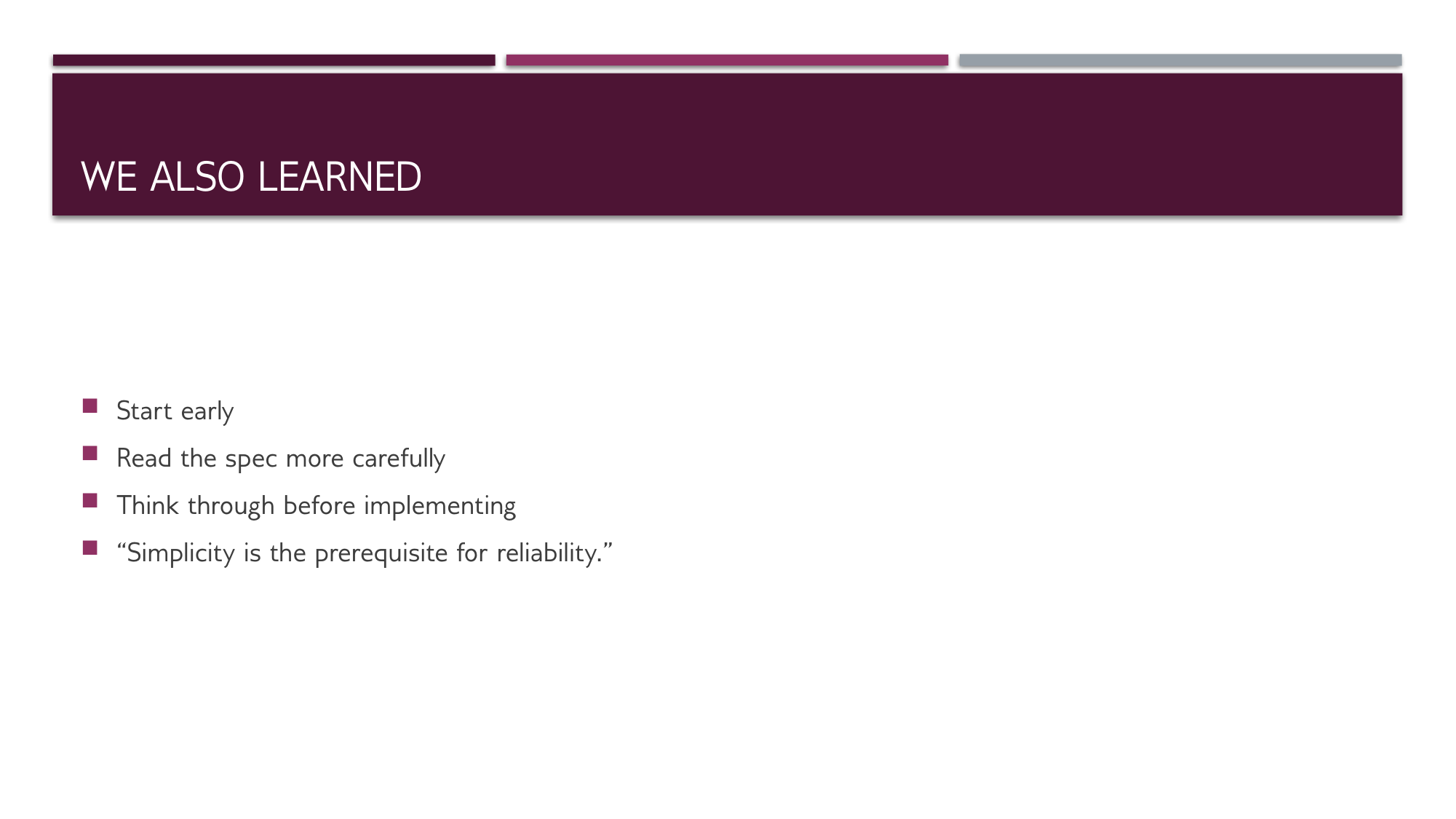

# We also learned
Start early
Read the spec more carefully
Think through before implementing
“Simplicity is the prerequisite for reliability.”